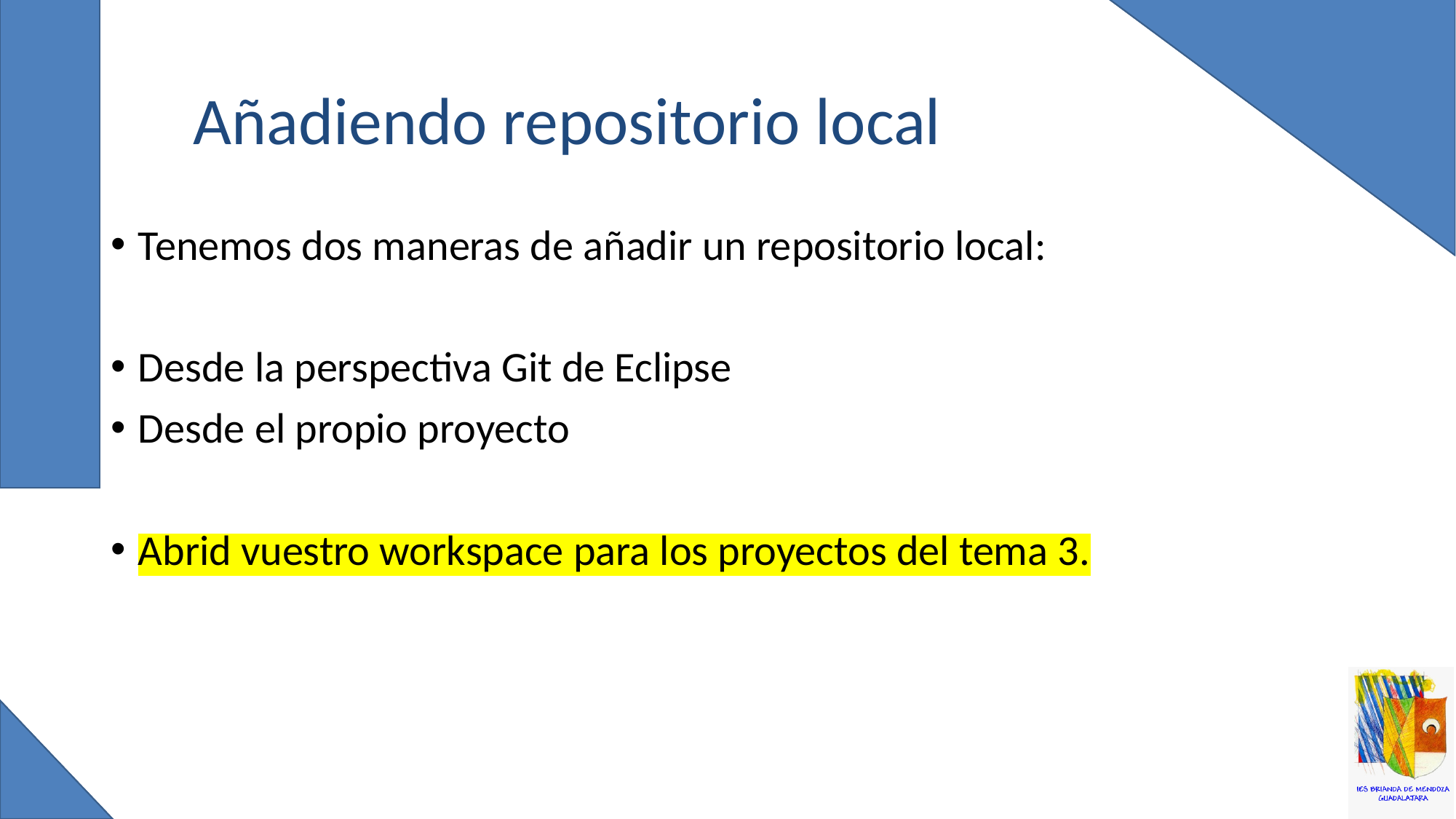

# Añadiendo repositorio local
Tenemos dos maneras de añadir un repositorio local:

Desde la perspectiva Git de Eclipse
Desde el propio proyecto

Abrid vuestro workspace para los proyectos del tema 3.